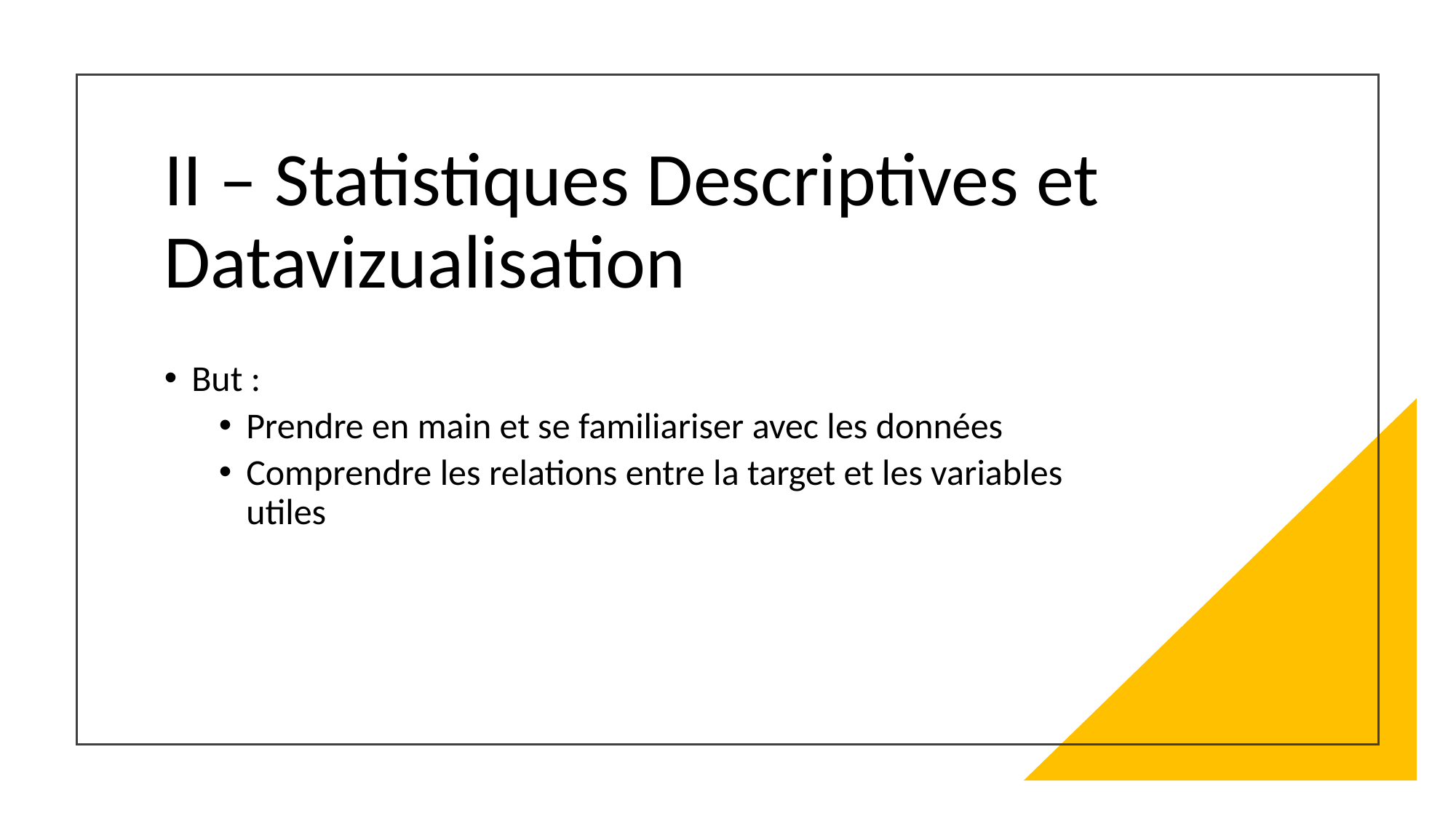

# II – Statistiques Descriptives et Datavizualisation
But :
Prendre en main et se familiariser avec les données
Comprendre les relations entre la target et les variables utiles